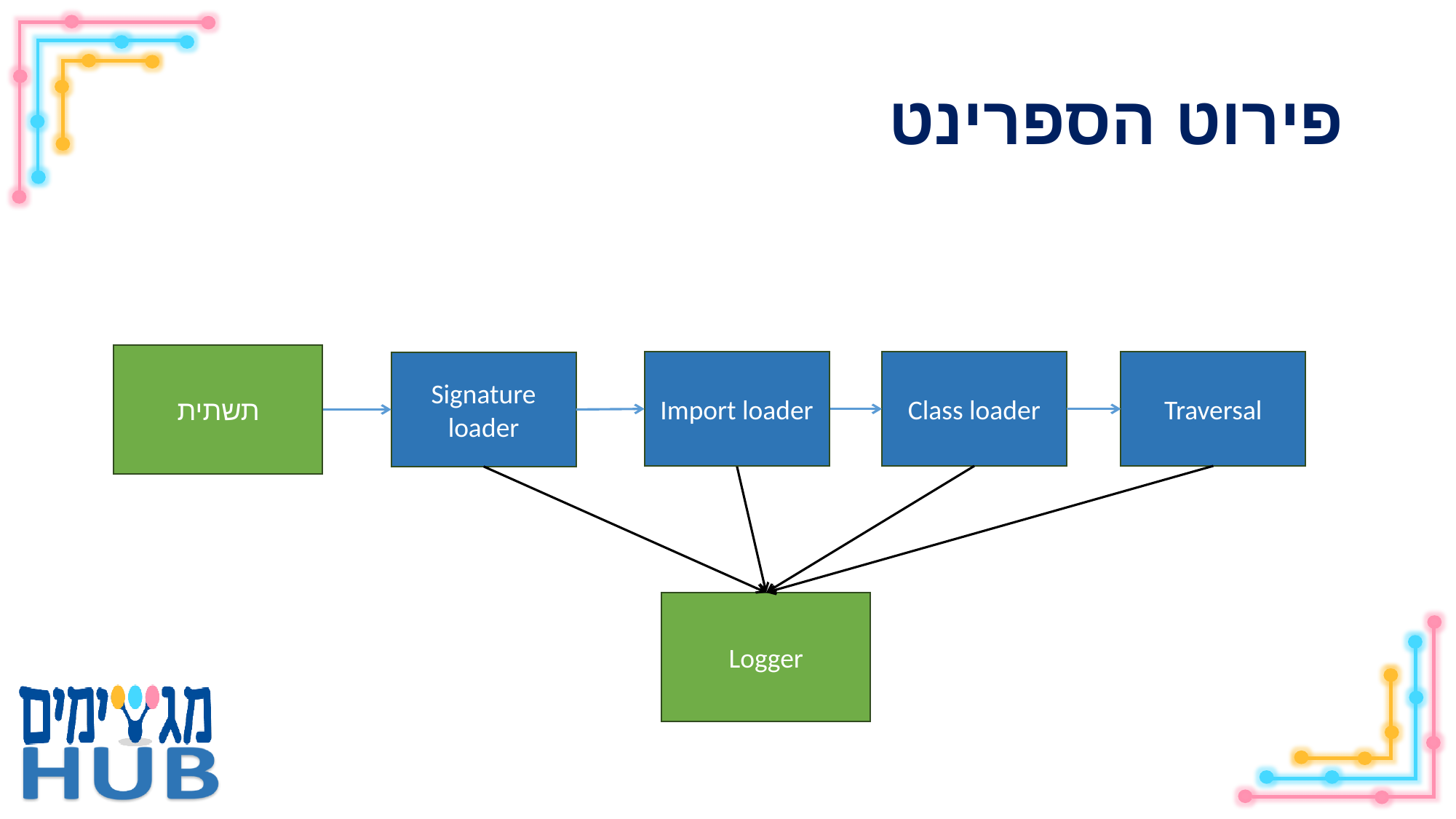

# פירוט הספרינט
תשתית
Import loader
Class loader
Traversal
Signature loader
Logger